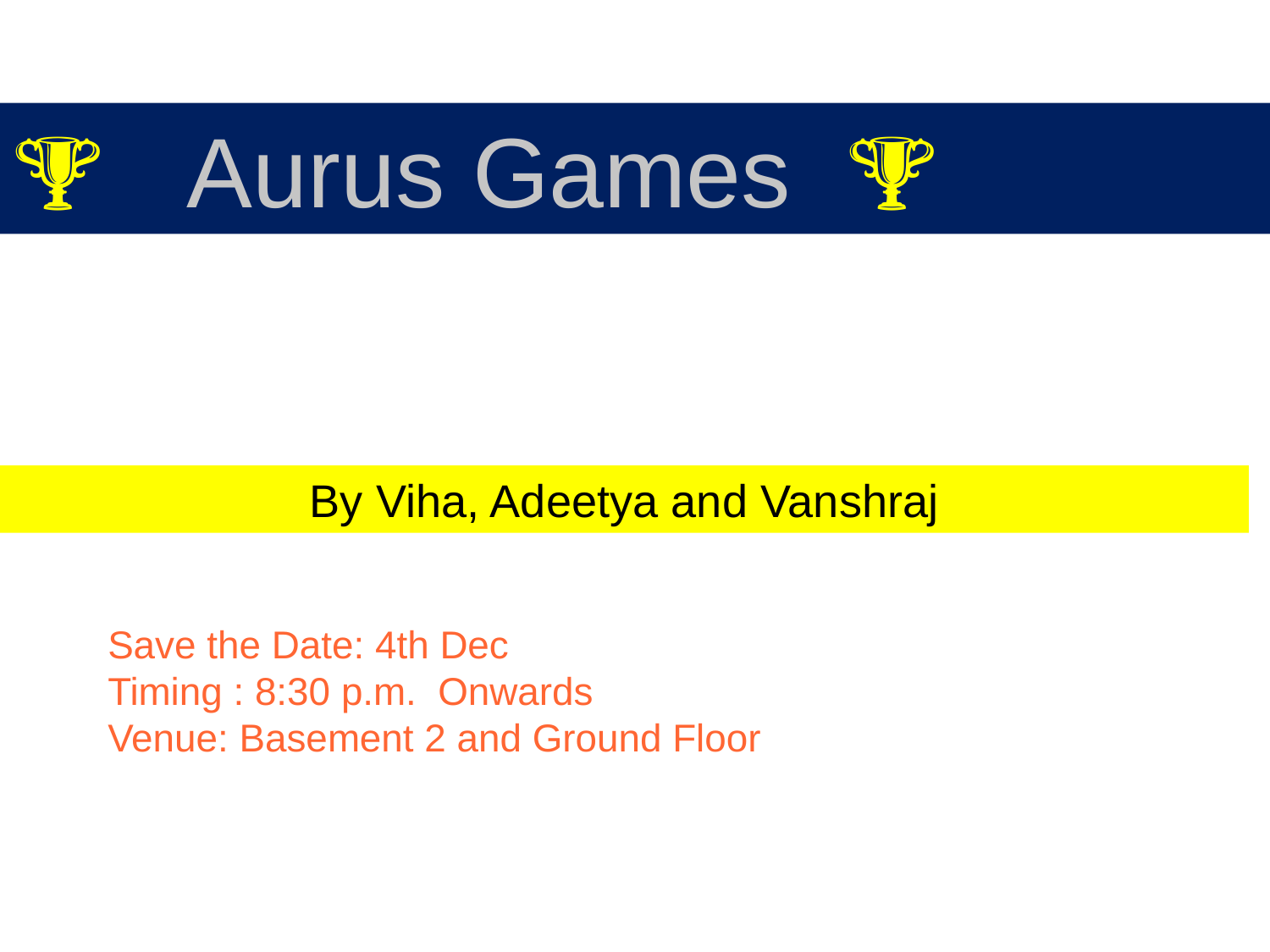

🏆   Aurus Games  🏆
By Viha, Adeetya and Vanshraj
Save the Date: 4th Dec
Timing : 8:30 p.m.  Onwards
Venue: Basement 2 and Ground Floor